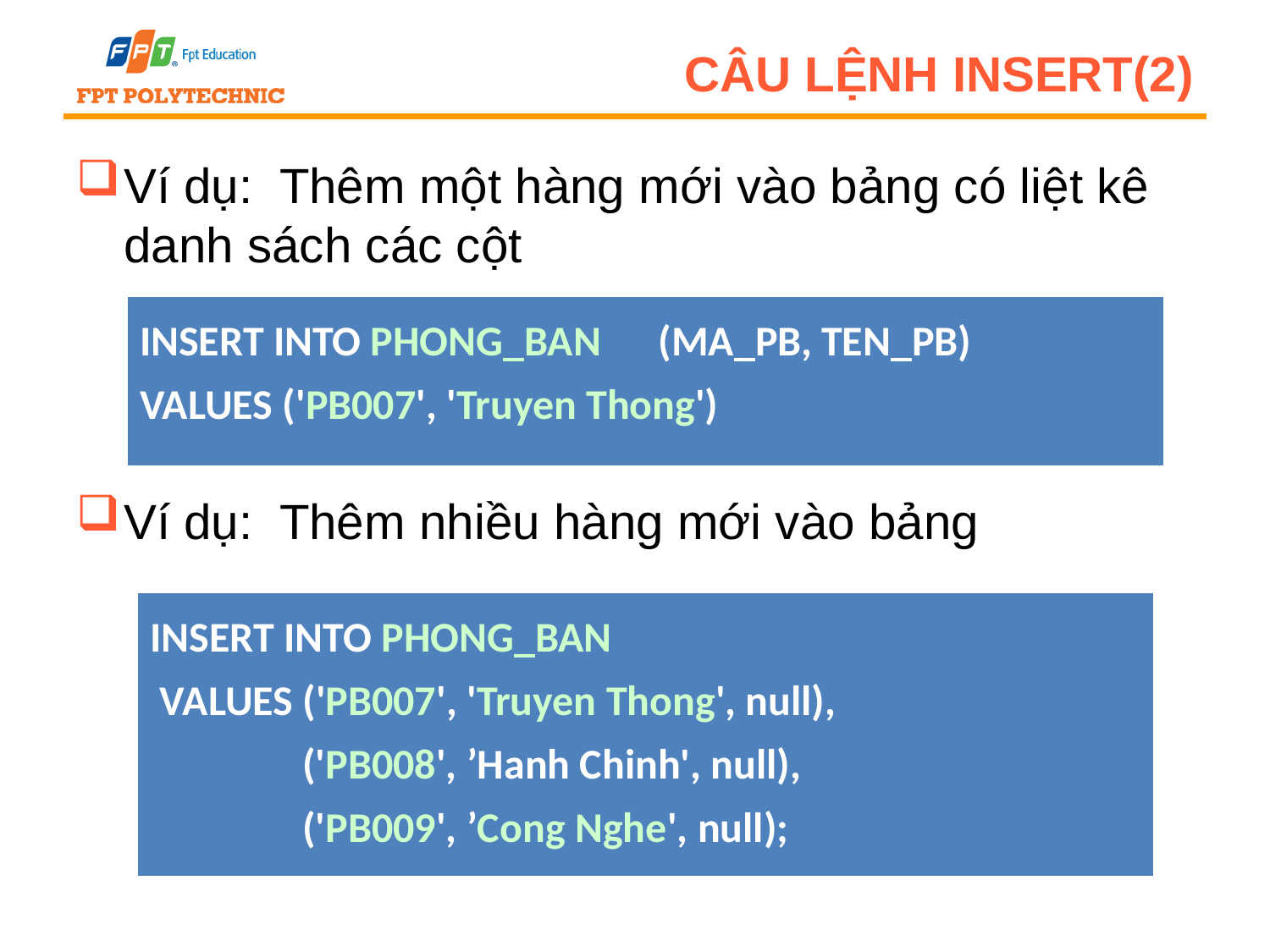

# Câu lệnh insert(2)
Ví dụ:  Thêm một hàng mới vào bảng có liệt kê danh sách các cột

Ví dụ:  Thêm nhiều hàng mới vào bảng
| INSERT INTO PHONG\_BAN (MA\_PB, TEN\_PB) VALUES ('PB007', 'Truyen Thong') |
| --- |
| INSERT INTO PHONG\_BAN VALUES ('PB007', 'Truyen Thong', null), ('PB008', ’Hanh Chinh', null), ('PB009', ’Cong Nghe', null); |
| --- |